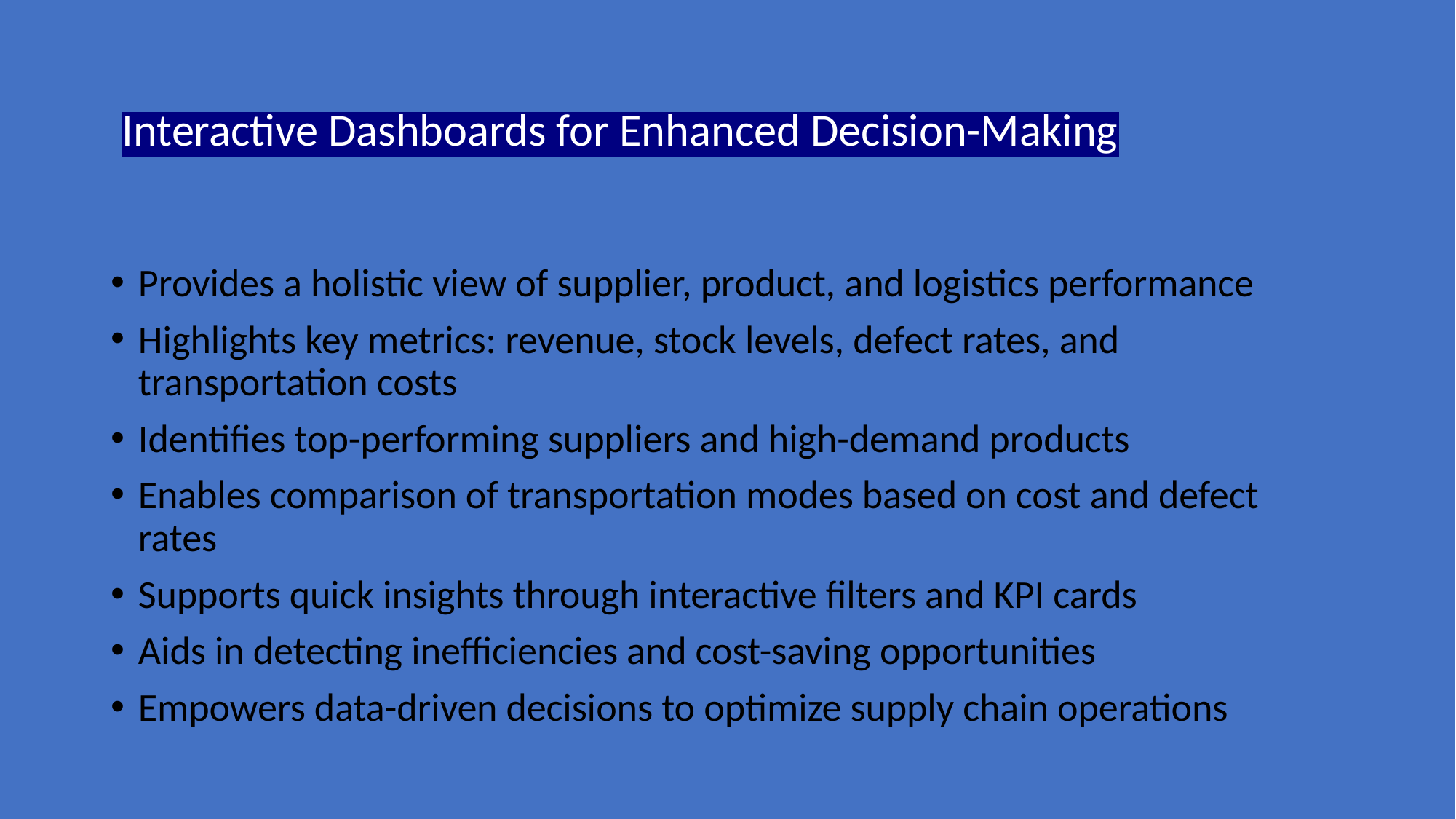

# Interactive Dashboards for Enhanced Decision-Making
Provides a holistic view of supplier, product, and logistics performance
Highlights key metrics: revenue, stock levels, defect rates, and transportation costs
Identifies top-performing suppliers and high-demand products
Enables comparison of transportation modes based on cost and defect rates
Supports quick insights through interactive filters and KPI cards
Aids in detecting inefficiencies and cost-saving opportunities
Empowers data-driven decisions to optimize supply chain operations